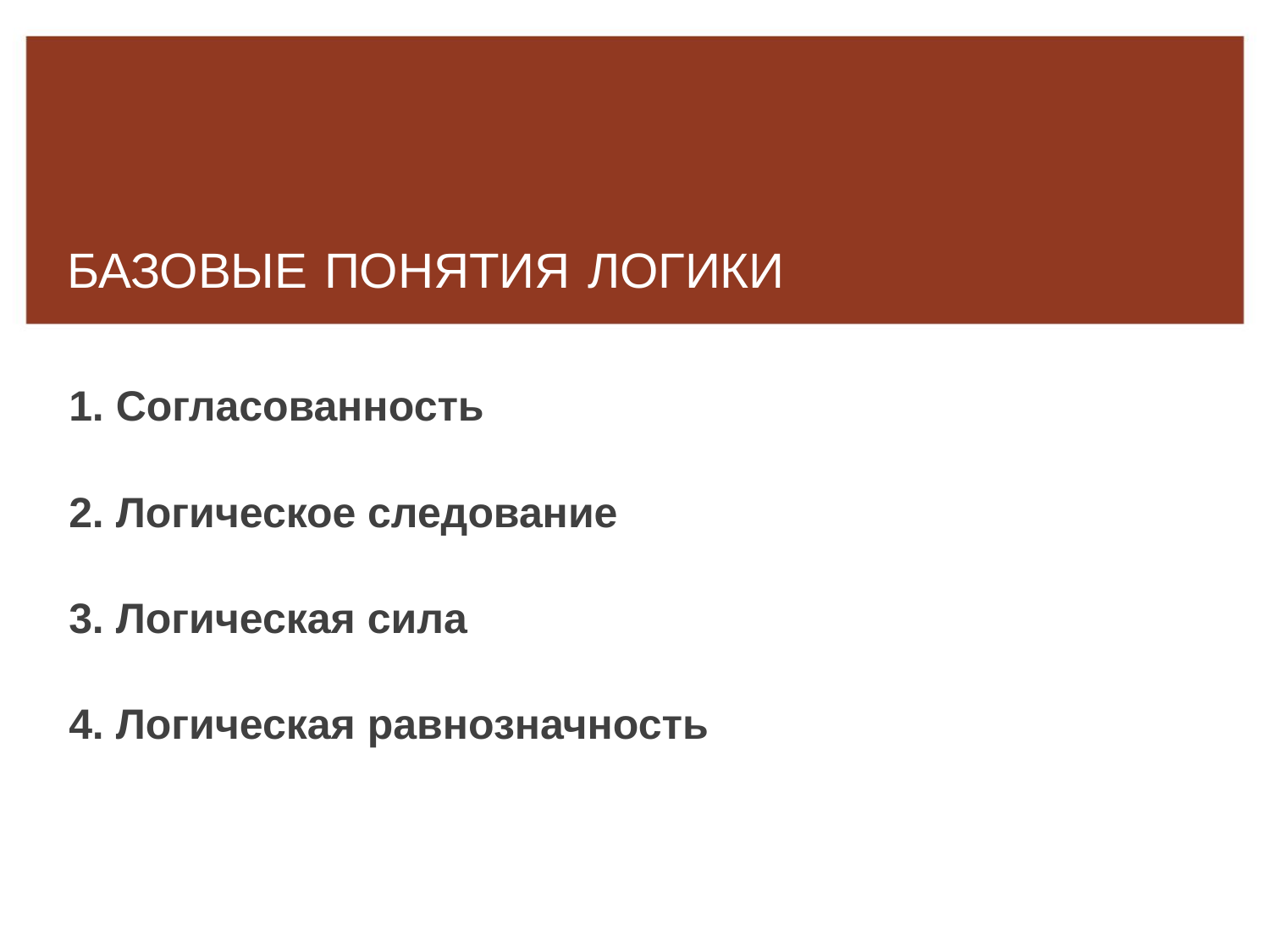

БАЗОВЫЕ ПОНЯТИЯ ЛОГИКИ
1. Согласованность
2. Логическое следование
3. Логическая сила
4. Логическая равнозначность